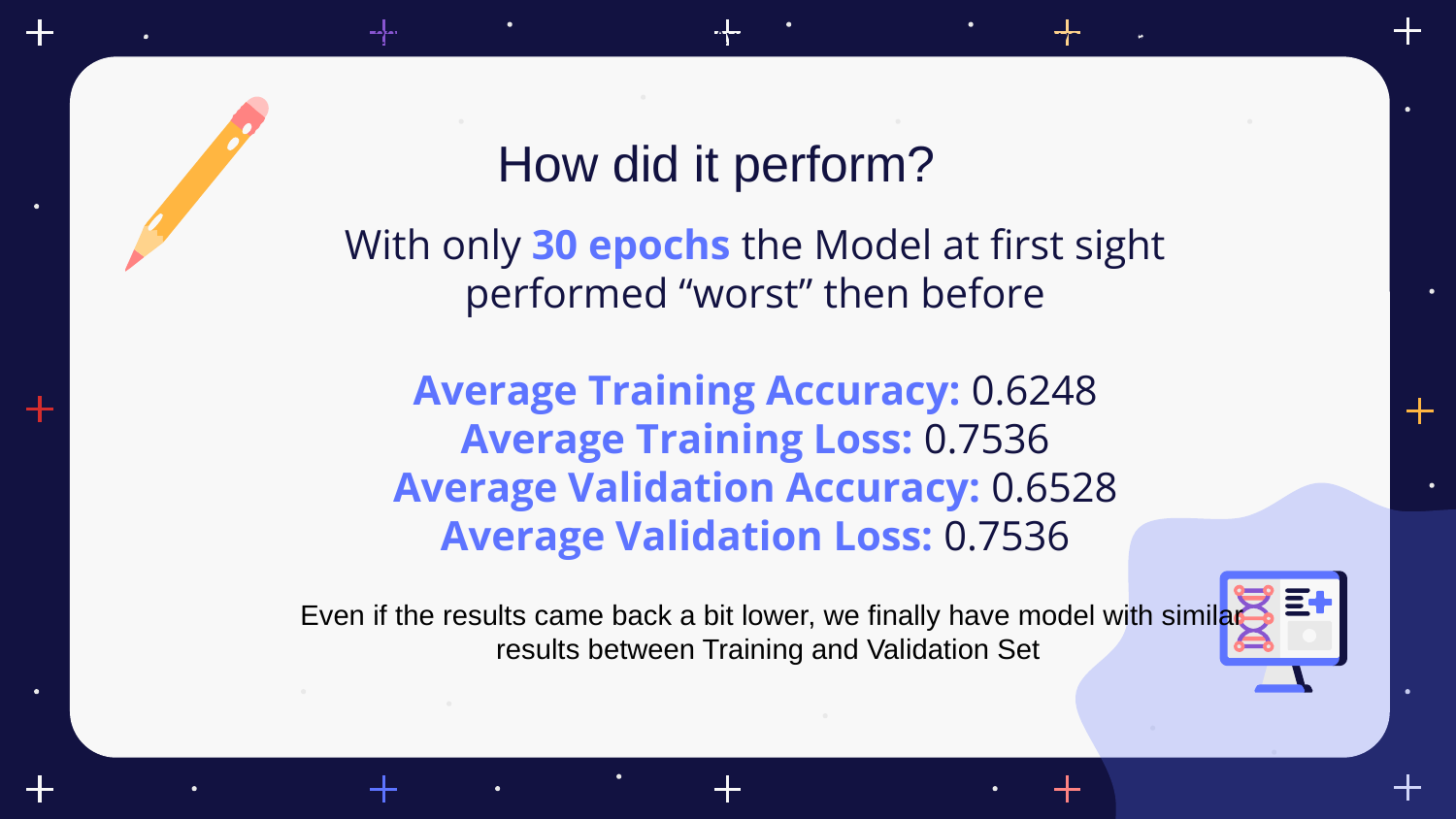

Average Training Precision: 0.2287 Average Training Recall: 0.2449 Average Validation Precision: 0.2448 Average Validation Recall: 0.2645

# How did it perform?
With only 30 epochs the Model at first sight performed “worst” then before
Average Training Accuracy: 0.6248
Average Training Loss: 0.7536
Average Validation Accuracy: 0.6528
Average Validation Loss: 0.7536

Even if the results came back a bit lower, we finally have model with similar results between Training and Validation Set